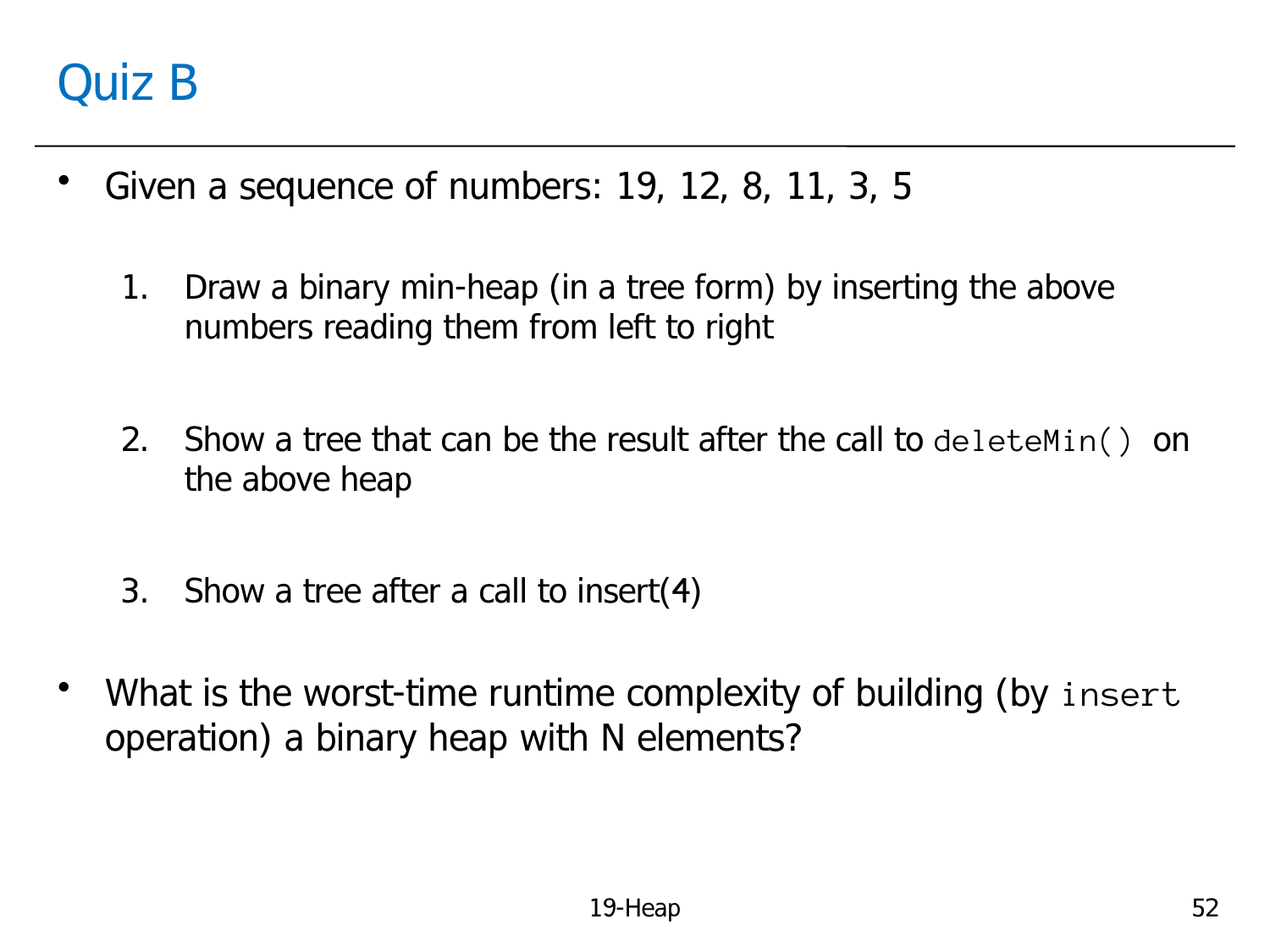

# Quiz B
Given a sequence of numbers: 19, 12, 8, 11, 3, 5

Draw a binary min-heap (in a tree form) by inserting the above numbers reading them from left to right

Show a tree that can be the result after the call to deleteMin() on the above heap

Show a tree after a call to insert(4)

What is the worst-time runtime complexity of building (by insert operation) a binary heap with N elements?
19-Heap
52